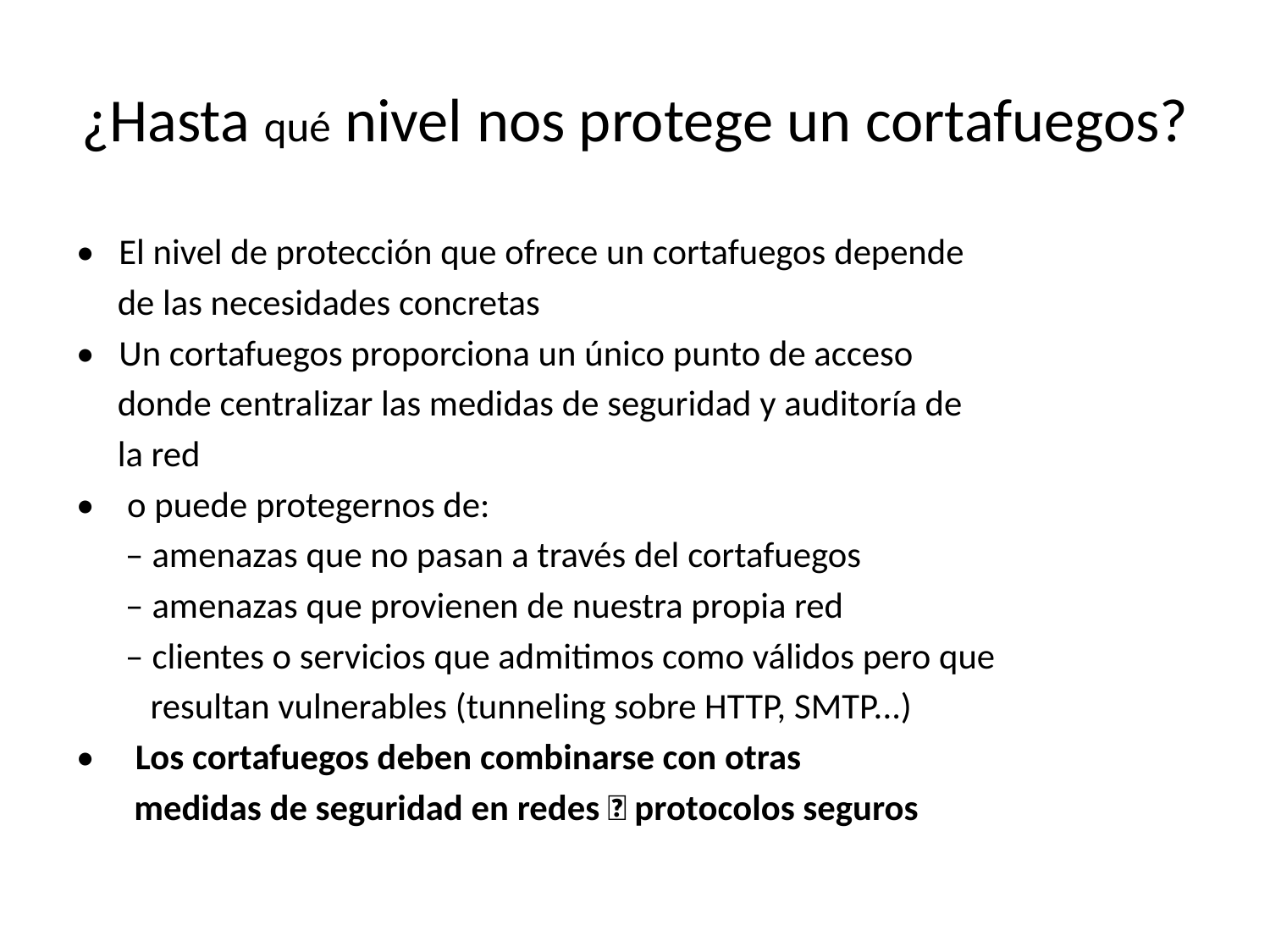

# ¿Hasta qué nivel nos protege un cortafuegos?
•   El nivel de protección que ofrece un cortafuegos depende
     de las necesidades concretas
•   Un cortafuegos proporciona un único punto de acceso
     donde centralizar las medidas de seguridad y auditoría de
     la red
•    o puede protegernos de:
      – amenazas que no pasan a través del cortafuegos
      – amenazas que provienen de nuestra propia red
      – clientes o servicios que admitimos como válidos pero que
         resultan vulnerables (tunneling sobre HTTP, SMTP...)
•     Los cortafuegos deben combinarse con otras
       medidas de seguridad en redes 􀃖 protocolos seguros